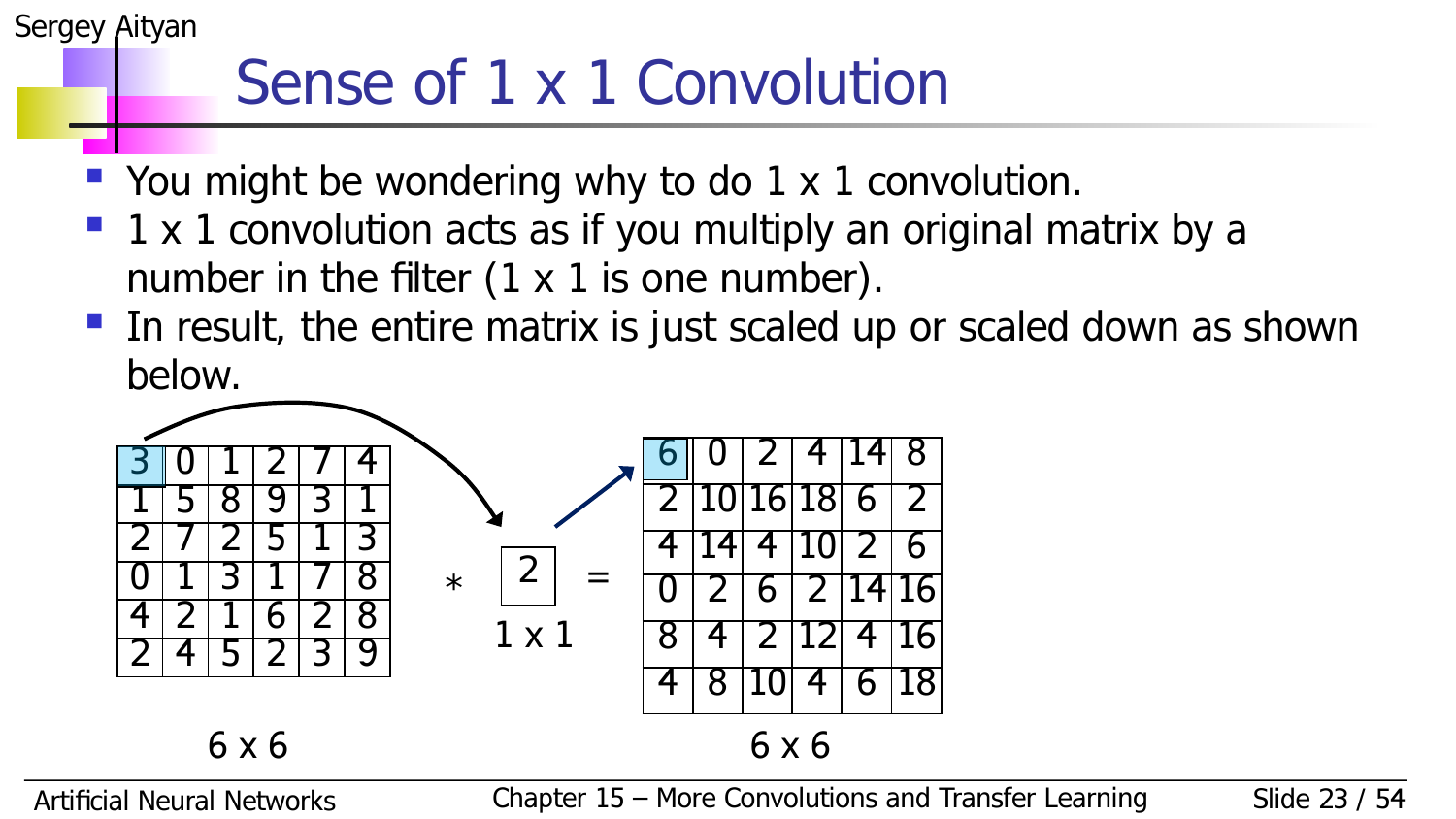

# Sense of 1 x 1 Convolution
You might be wondering why to do 1 x 1 convolution.
1 x 1 convolution acts as if you multiply an original matrix by a number in the filter (1 x 1 is one number).
In result, the entire matrix is just scaled up or scaled down as shown below.

| 6 | 0 | 2 | 4 | 14 | 8 |
| --- | --- | --- | --- | --- | --- |
| 2 | 10 | 16 | 18 | 6 | 2 |
| 4 | 14 | 4 | 10 | 2 | 6 |
| 0 | 2 | 6 | 2 | 14 | 16 |
| 8 | 4 | 2 | 12 | 4 | 16 |
| 4 | 8 | 10 | 4 | 6 | 18 |

| 3 | 0 | 1 | 2 | 7 | 4 |
| --- | --- | --- | --- | --- | --- |
| 1 | 5 | 8 | 9 | 3 | 1 |
| 2 | 7 | 2 | 5 | 1 | 3 |
| 0 | 1 | 3 | 1 | 7 | 8 |
| 4 | 2 | 1 | 6 | 2 | 8 |
| 2 | 4 | 5 | 2 | 3 | 9 |
=
| 2 |
| --- |
*
1 x 1
6 x 6
6 x 6